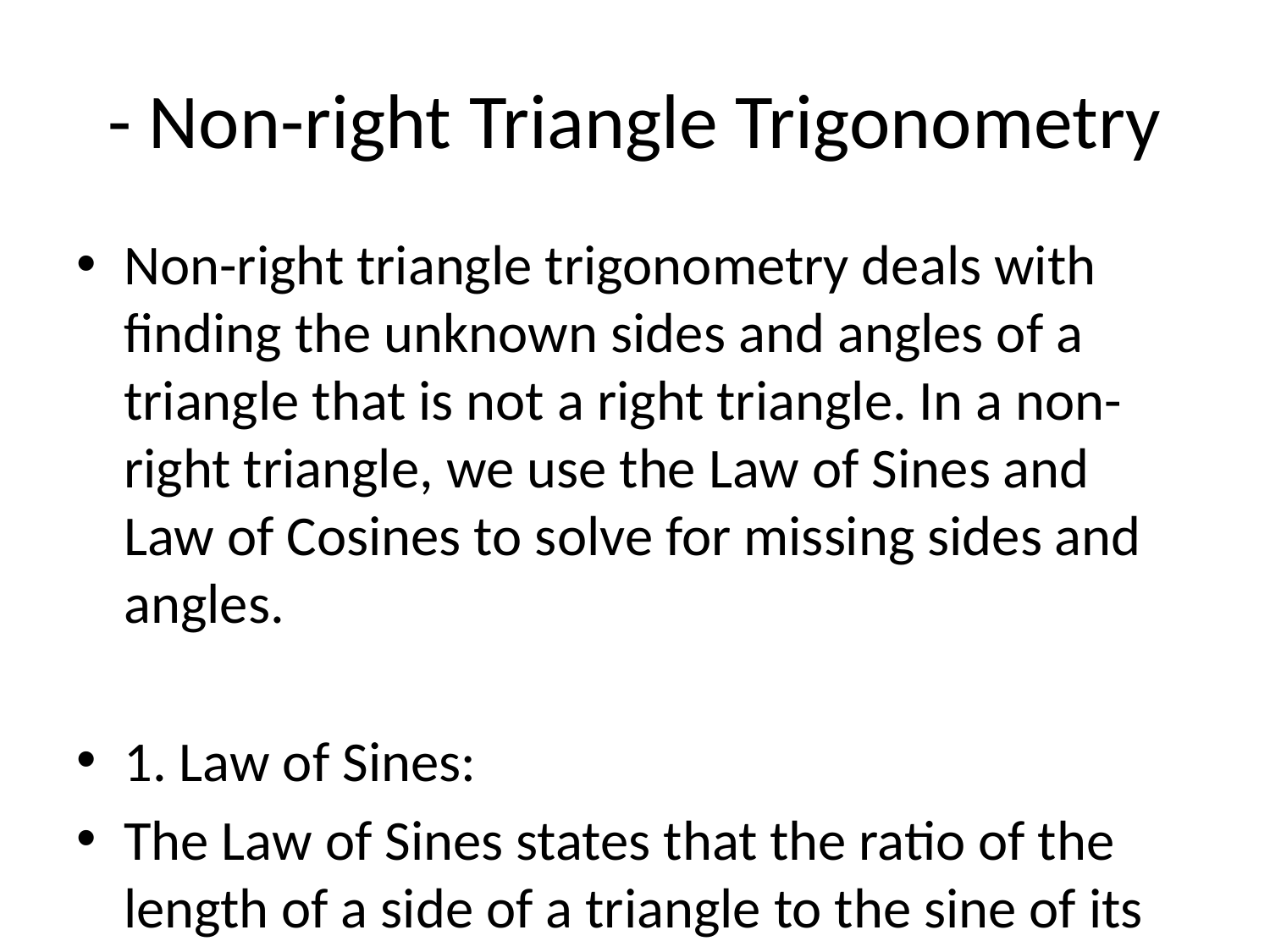

# - Non-right Triangle Trigonometry
Non-right triangle trigonometry deals with finding the unknown sides and angles of a triangle that is not a right triangle. In a non-right triangle, we use the Law of Sines and Law of Cosines to solve for missing sides and angles.

1. Law of Sines:
The Law of Sines states that the ratio of the length of a side of a triangle to the sine of its opposite angle is constant for all three sides. Mathematically, it can be written as:
a/sin(A) = b/sin(B) = c/sin(C)
where:
- a, b, c are the side lengths of the triangle, and
- A, B, C are the angles opposite the corresponding sides.

To use the Law of Sines to solve a triangle, you need to know:
- At least one side and its opposite angle, or
- Two sides and the angle between them.

2. Law of Cosines:
The Law of Cosines relates the lengths of the sides of a triangle to the cosine of one of its angles. It can be used when you know:
- All three sides of the triangle, or
- Two sides and their included angle.

The Law of Cosines can be expressed as follows for a triangle with sides a, b, c and angles A, B, C:
a^2 = b^2 + c^2 - 2bc * cos(A)
b^2 = a^2 + c^2 - 2ac * cos(B)
c^2 = a^2 + b^2 - 2ab * cos(C)

When working with non-right triangles, it’s essential to keep in mind whether the given information is sufficient to apply the Law of Sines or the Law of Cosines. It is often necessary to combine both laws to solve for all unknown sides and angles of the triangle.

Non-right triangle trigonometry is widely used in various fields such as engineering, physics, navigation, and astronomy where the measurements of angles and distances between points are crucial.